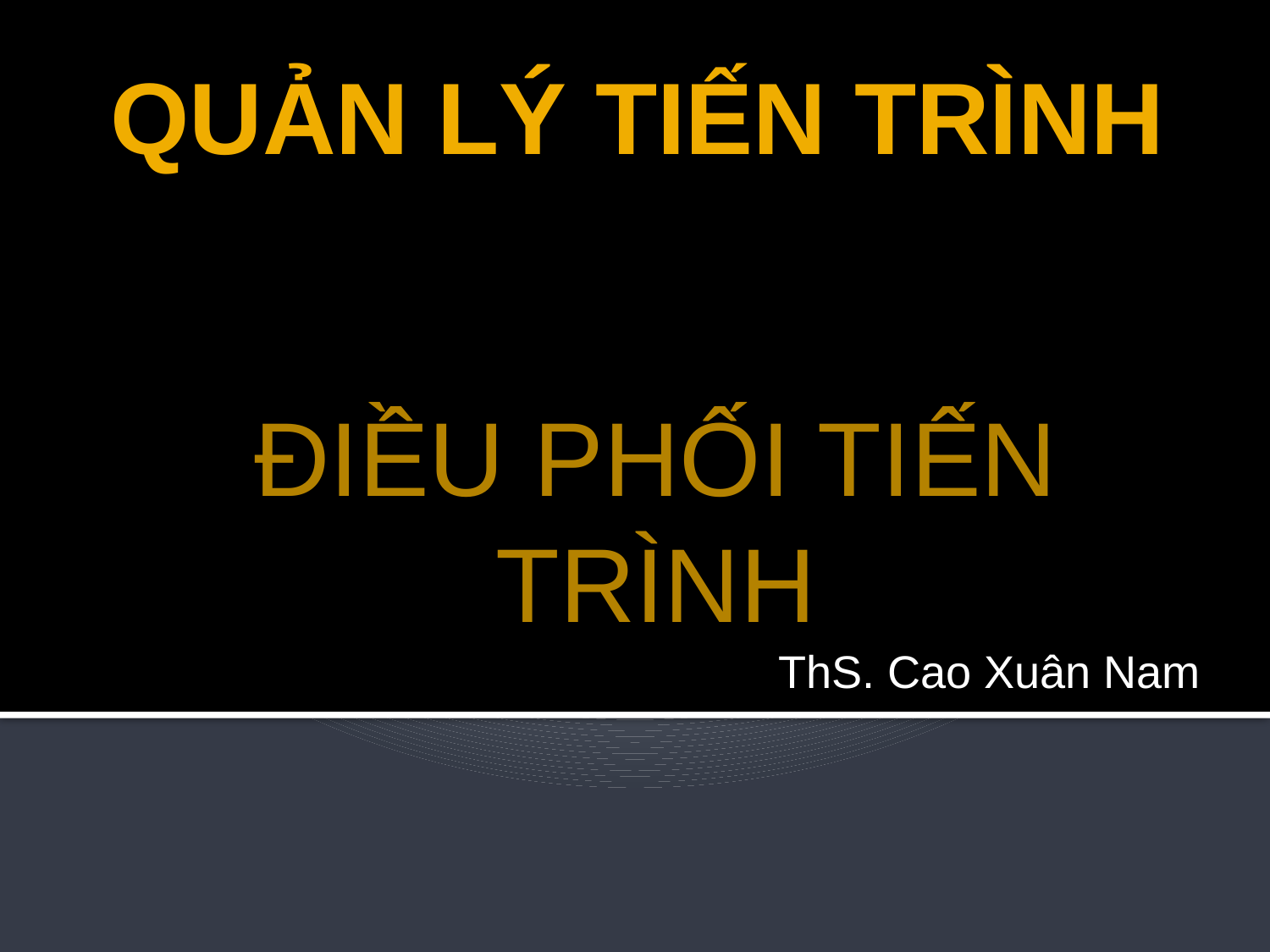

# QUẢN LÝ TIẾN TRÌNH
ĐIỀU PHỐI TIẾN TRÌNH
ThS. Cao Xuân Nam